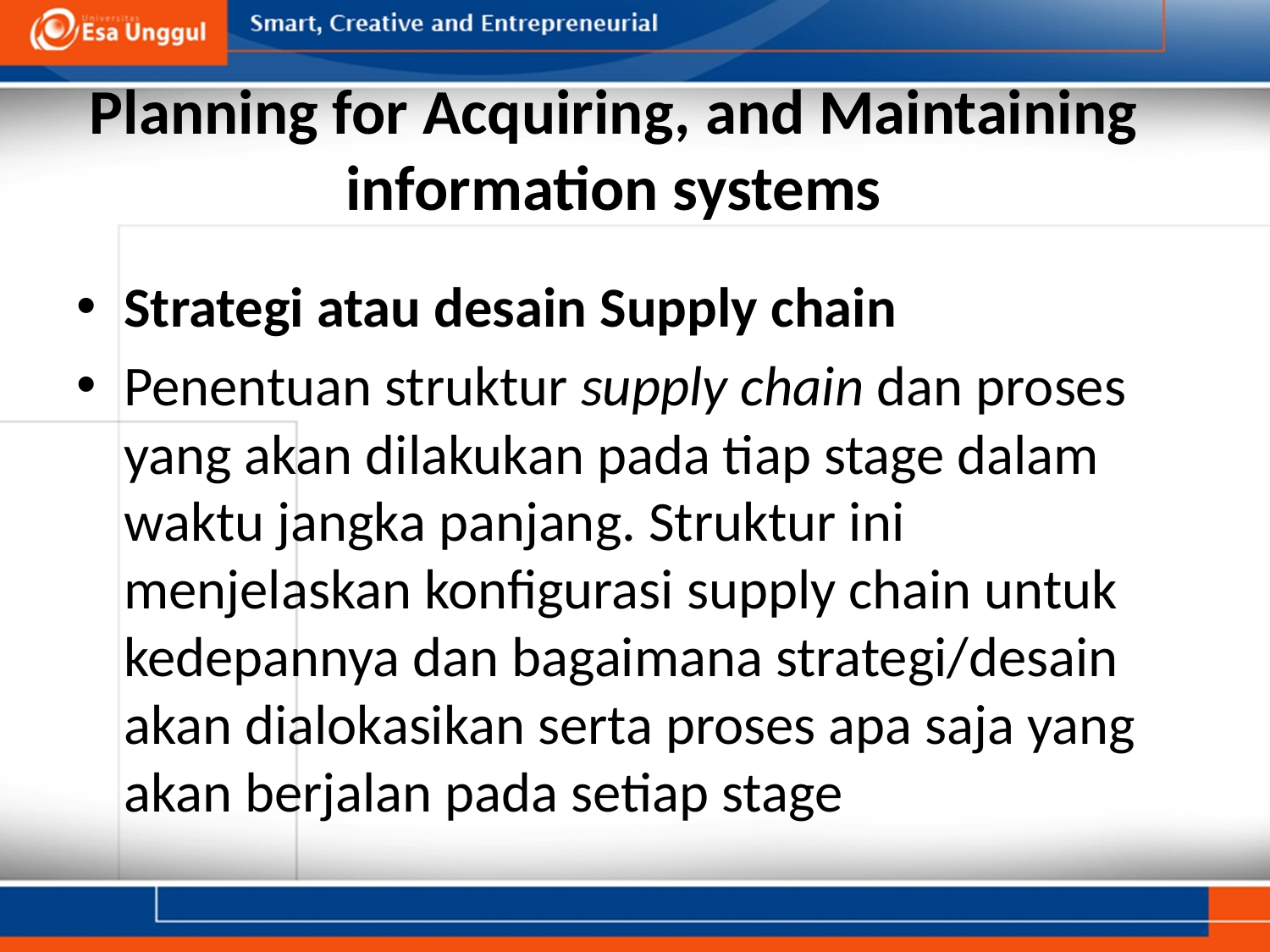

# Planning for Acquiring, and Maintaining information systems
Strategi atau desain Supply chain
Penentuan struktur supply chain dan proses yang akan dilakukan pada tiap stage dalam waktu jangka panjang. Struktur ini menjelaskan konfigurasi supply chain untuk kedepannya dan bagaimana strategi/desain akan dialokasikan serta proses apa saja yang akan berjalan pada setiap stage